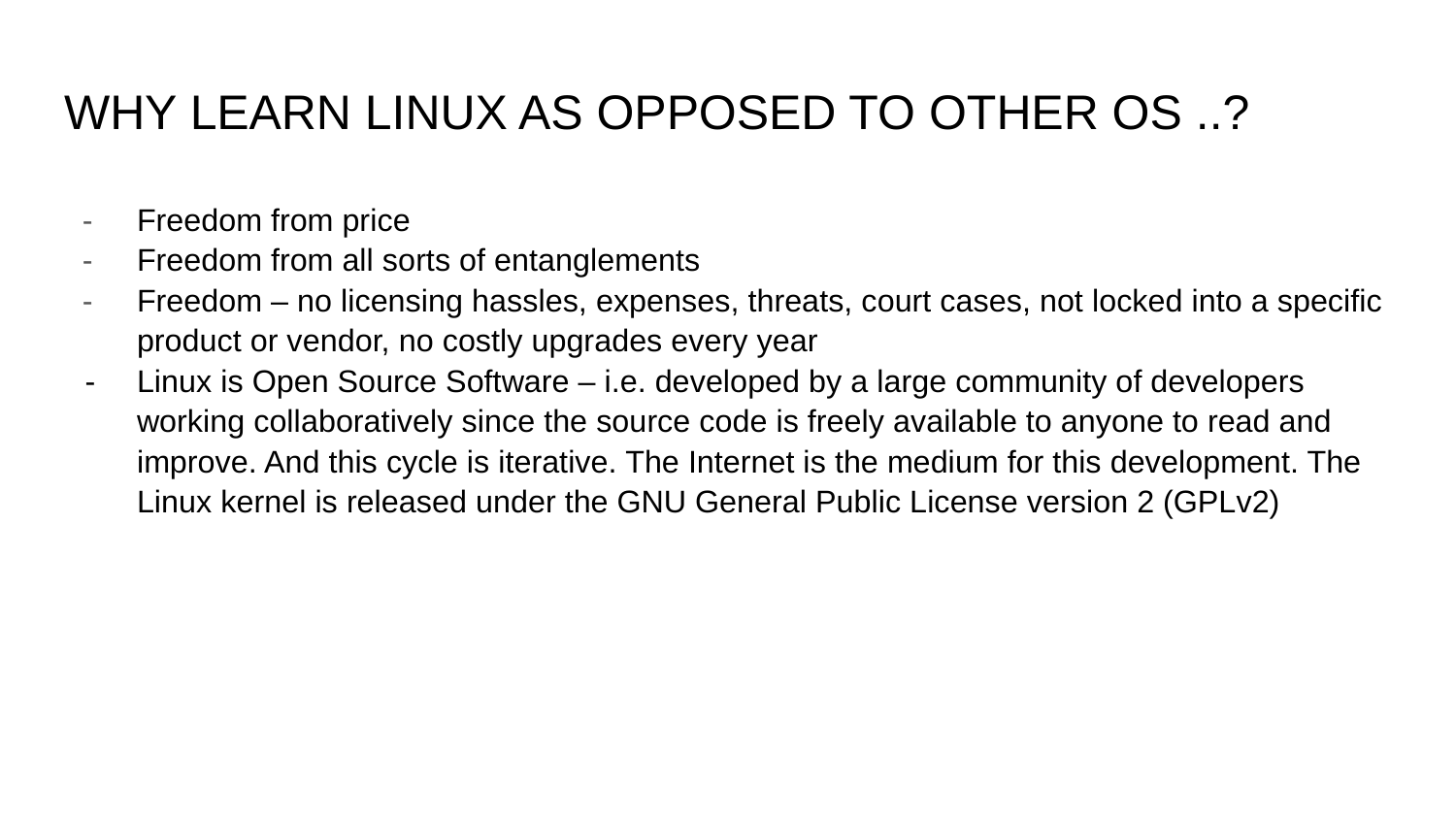

# WHY LEARN LINUX AS OPPOSED TO OTHER OS ..?
Freedom from price
Freedom from all sorts of entanglements
Freedom – no licensing hassles, expenses, threats, court cases, not locked into a specific product or vendor, no costly upgrades every year
Linux is Open Source Software – i.e. developed by a large community of developers working collaboratively since the source code is freely available to anyone to read and improve. And this cycle is iterative. The Internet is the medium for this development. The Linux kernel is released under the GNU General Public License version 2 (GPLv2)